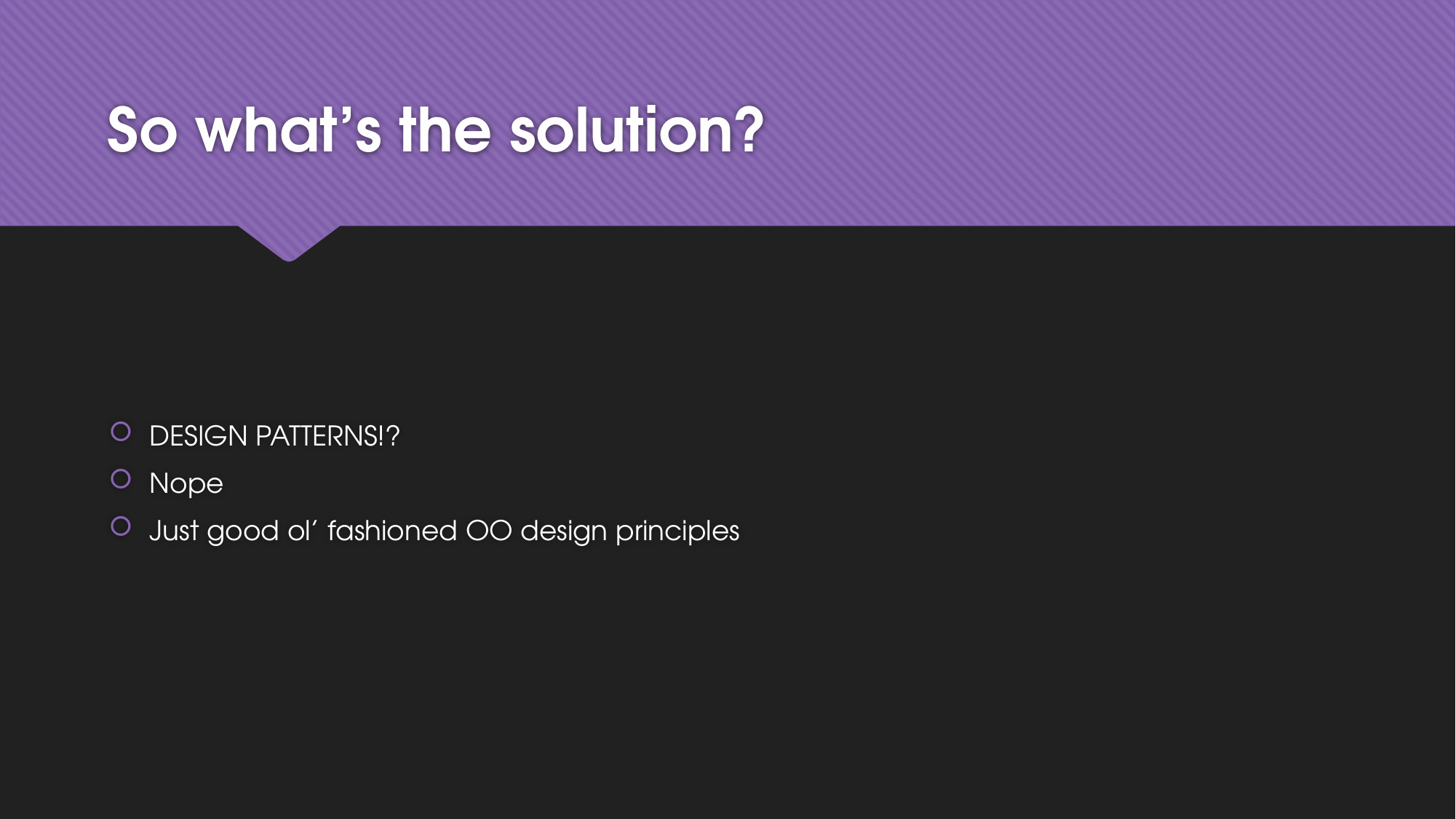

# So what’s the solution?
DESIGN PATTERNS!?
Nope
Just good ol’ fashioned OO design principles